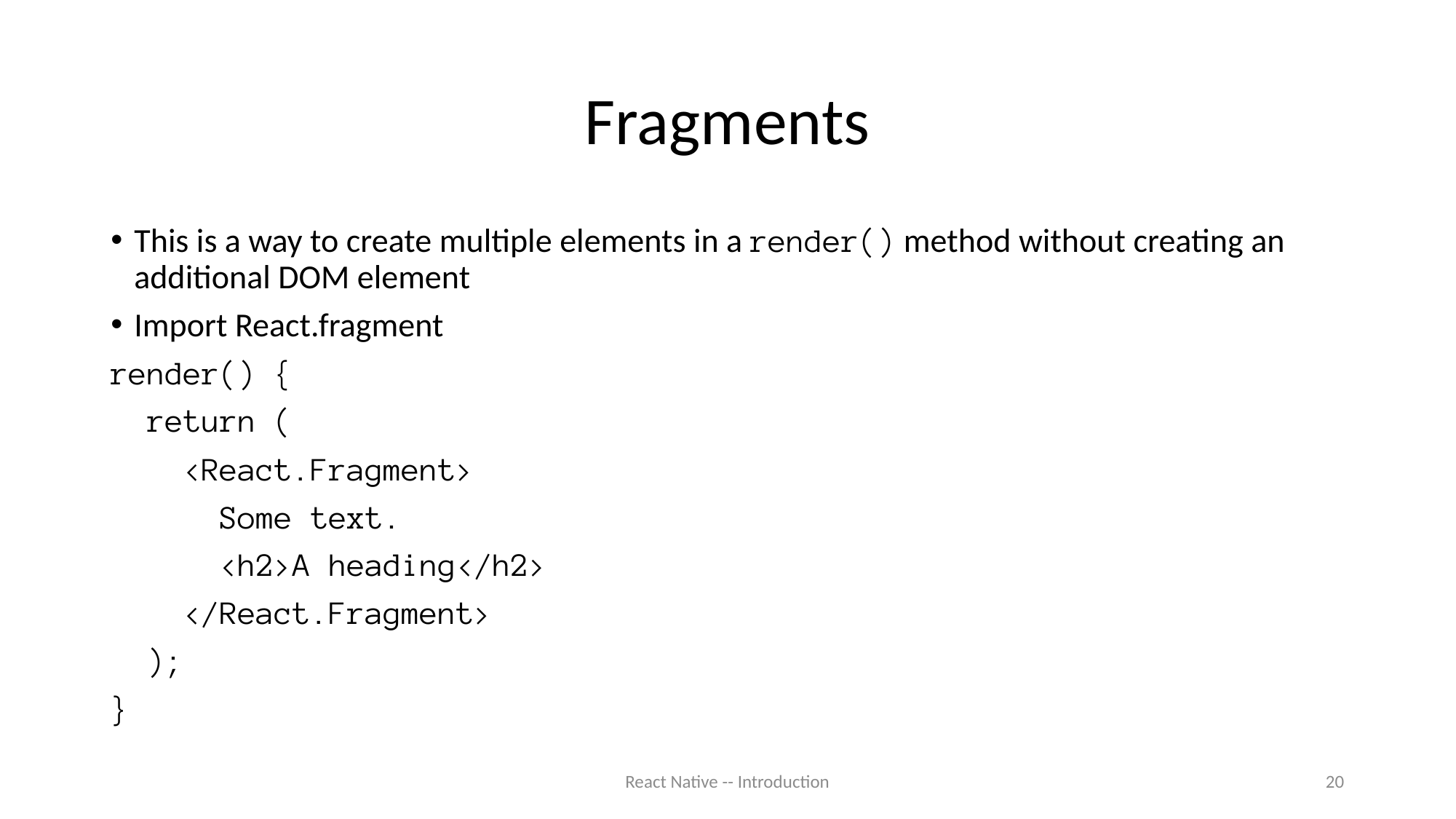

# Fragments
This is a way to create multiple elements in a render() method without creating an additional DOM element
Import React.fragment
render() {
  return (
    <React.Fragment>
      Some text.
      <h2>A heading</h2>
    </React.Fragment>
  );
}
React Native -- Introduction
20